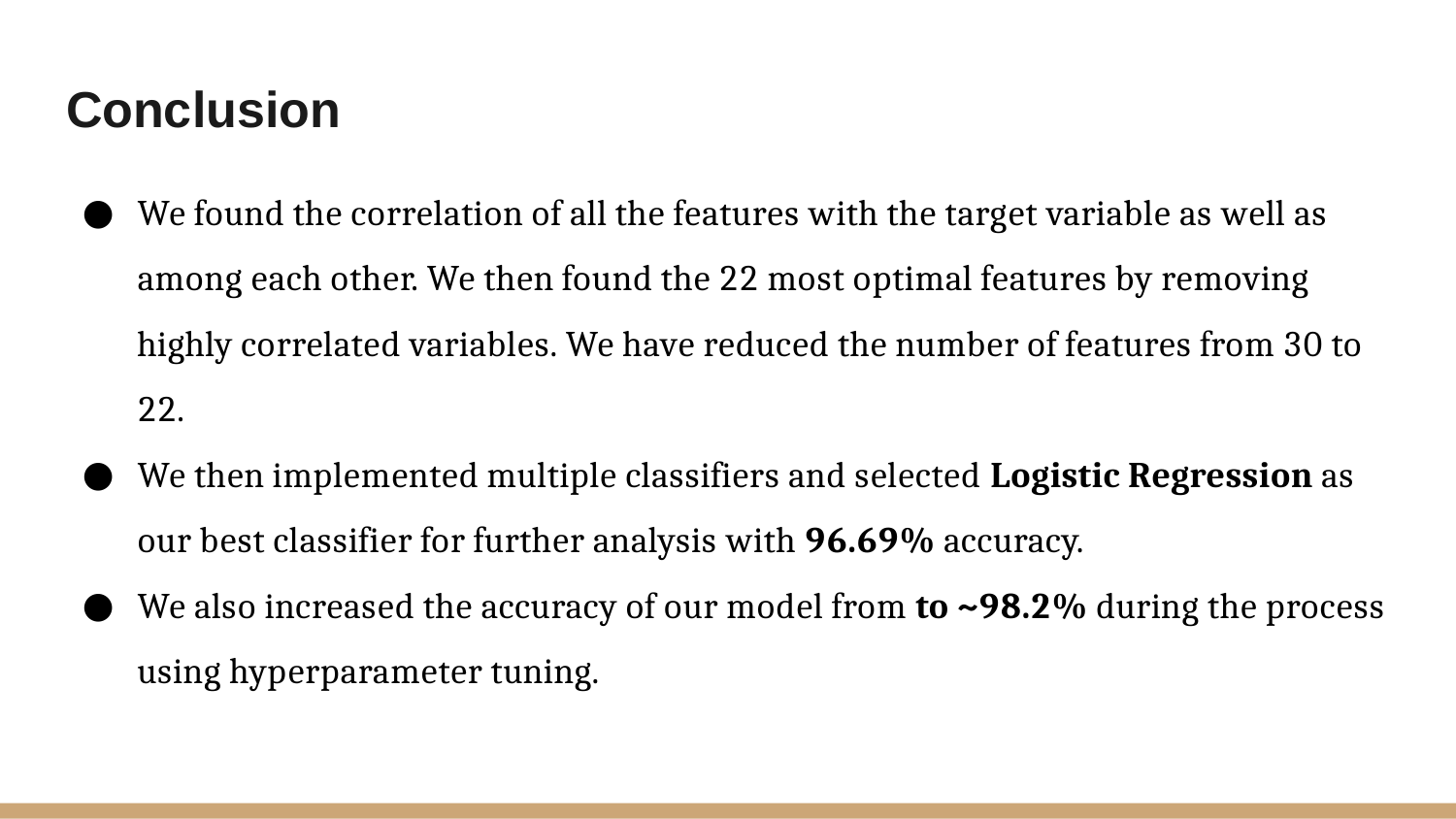

# Conclusion
We found the correlation of all the features with the target variable as well as among each other. We then found the 22 most optimal features by removing highly correlated variables. We have reduced the number of features from 30 to 22.
We then implemented multiple classifiers and selected Logistic Regression as our best classifier for further analysis with 96.69% accuracy.
We also increased the accuracy of our model from to ~98.2% during the process using hyperparameter tuning.